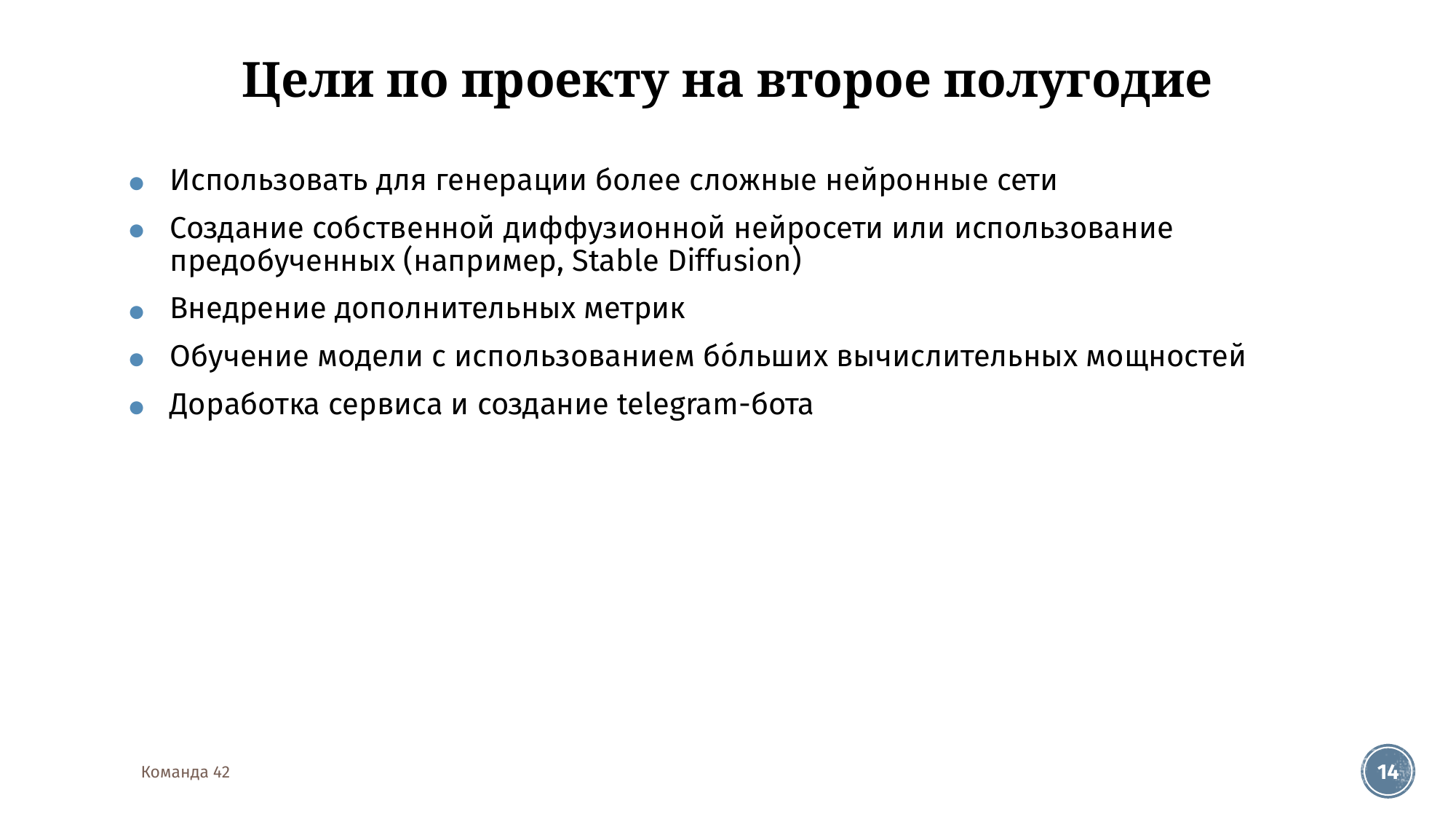

# Цели по проекту на второе полугодие
Использовать для генерации более сложные нейронные сети
Создание собственной диффузионной нейросети или использование предобученных (например, Stable Diffusion)
Внедрение дополнительных метрик
Обучение модели с использованием бо́льших вычислительных мощностей
Доработка сервиса и создание telegram-бота
Команда 42
14